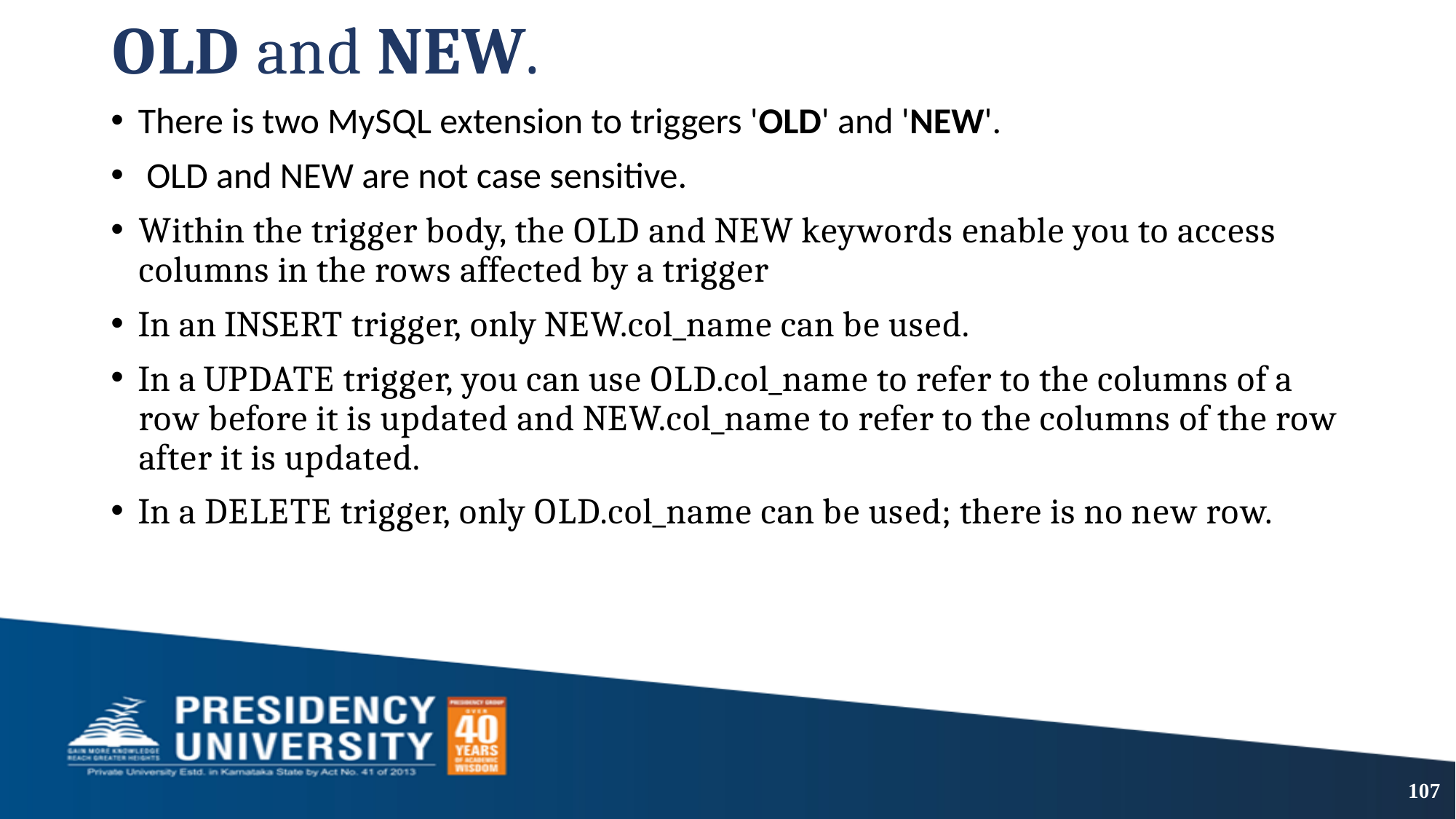

# OLD and NEW.
There is two MySQL extension to triggers 'OLD' and 'NEW'.
 OLD and NEW are not case sensitive.
Within the trigger body, the OLD and NEW keywords enable you to access columns in the rows affected by a trigger
In an INSERT trigger, only NEW.col_name can be used.
In a UPDATE trigger, you can use OLD.col_name to refer to the columns of a row before it is updated and NEW.col_name to refer to the columns of the row after it is updated.
In a DELETE trigger, only OLD.col_name can be used; there is no new row.

107